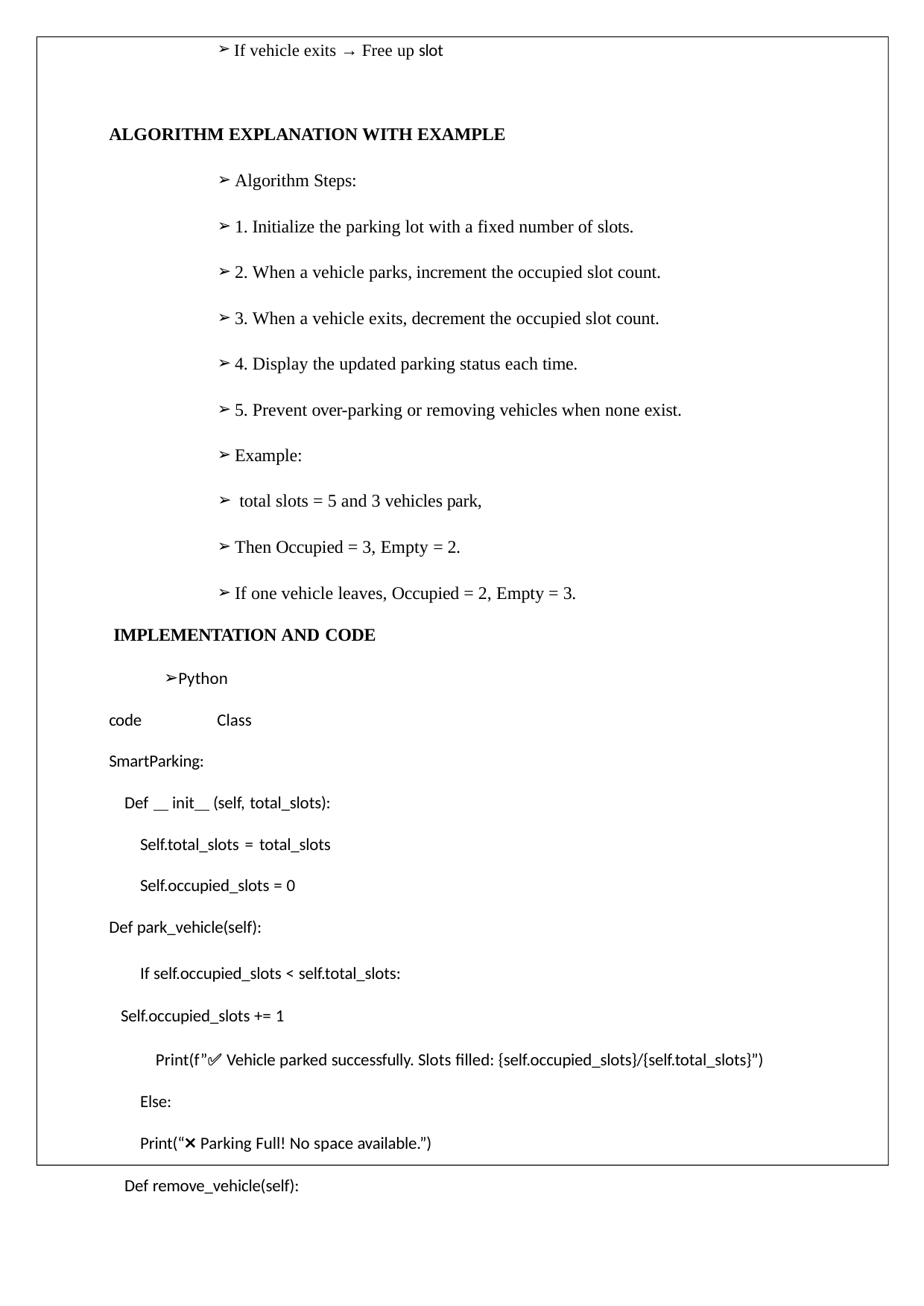

If vehicle exits → Free up slot
ALGORITHM EXPLANATION WITH EXAMPLE

Algorithm Steps:

1. Initialize the parking lot with a fixed number of slots.

2. When a vehicle parks, increment the occupied slot count.

3. When a vehicle exits, decrement the occupied slot count.

4. Display the updated parking status each time.

5. Prevent over-parking or removing vehicles when none exist.

Example:

total slots = 5 and 3 vehicles park,

Then Occupied = 3, Empty = 2.

If one vehicle leaves, Occupied = 2, Empty = 3.
IMPLEMENTATION AND CODE
Python code Class SmartParking:
Def   init  (self, total_slots): Self.total_slots = total_slots Self.occupied_slots = 0

Def park_vehicle(self):
If self.occupied_slots < self.total_slots: Self.occupied_slots += 1
Print(f”✅ Vehicle parked successfully. Slots filled: {self.occupied_slots}/{self.total_slots}”) Else:
Print(“❌ Parking Full! No space available.”) Def remove_vehicle(self):